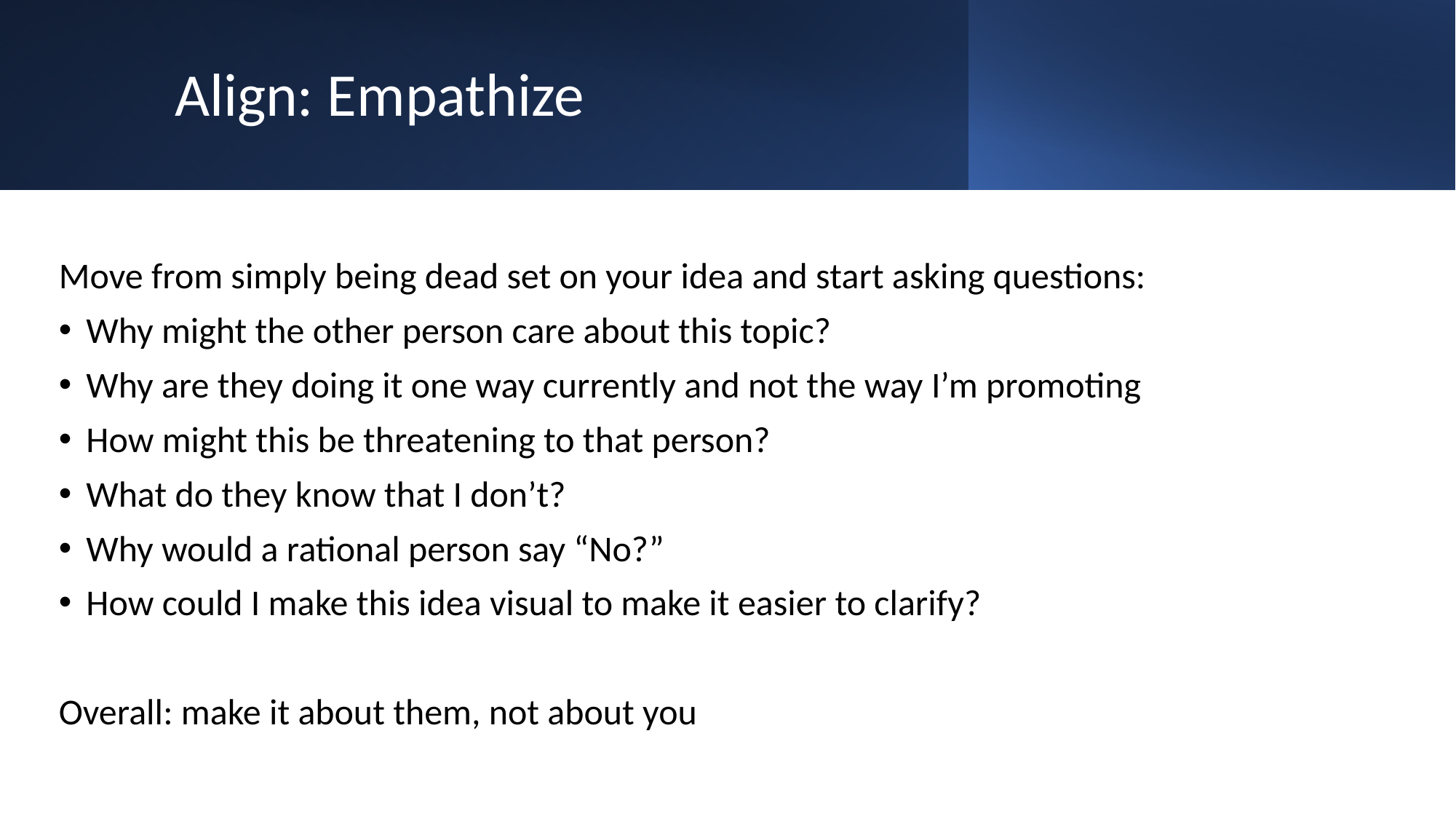

# Align: Empathize
Move from simply being dead set on your idea and start asking questions:
Why might the other person care about this topic?
Why are they doing it one way currently and not the way I’m promoting
How might this be threatening to that person?
What do they know that I don’t?
Why would a rational person say “No?”
How could I make this idea visual to make it easier to clarify?

Overall: make it about them, not about you